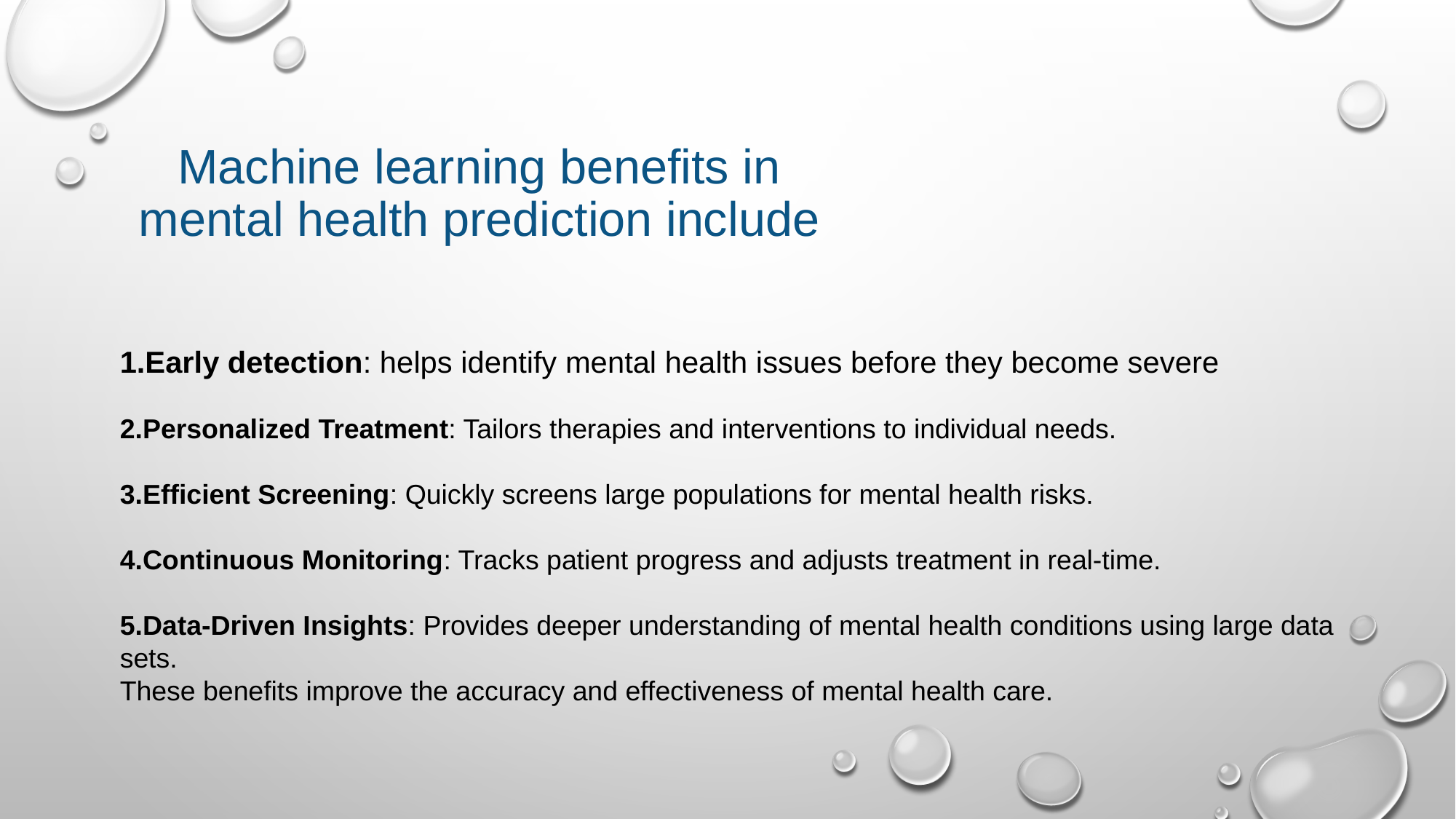

# Machine learning benefits in mental health prediction include
1.Early detection: helps identify mental health issues before they become severe

Personalized Treatment: Tailors therapies and interventions to individual needs.

Efficient Screening: Quickly screens large populations for mental health risks.

Continuous Monitoring: Tracks patient progress and adjusts treatment in real-time.

Data-Driven Insights: Provides deeper understanding of mental health conditions using large data sets.
These benefits improve the accuracy and effectiveness of mental health care.